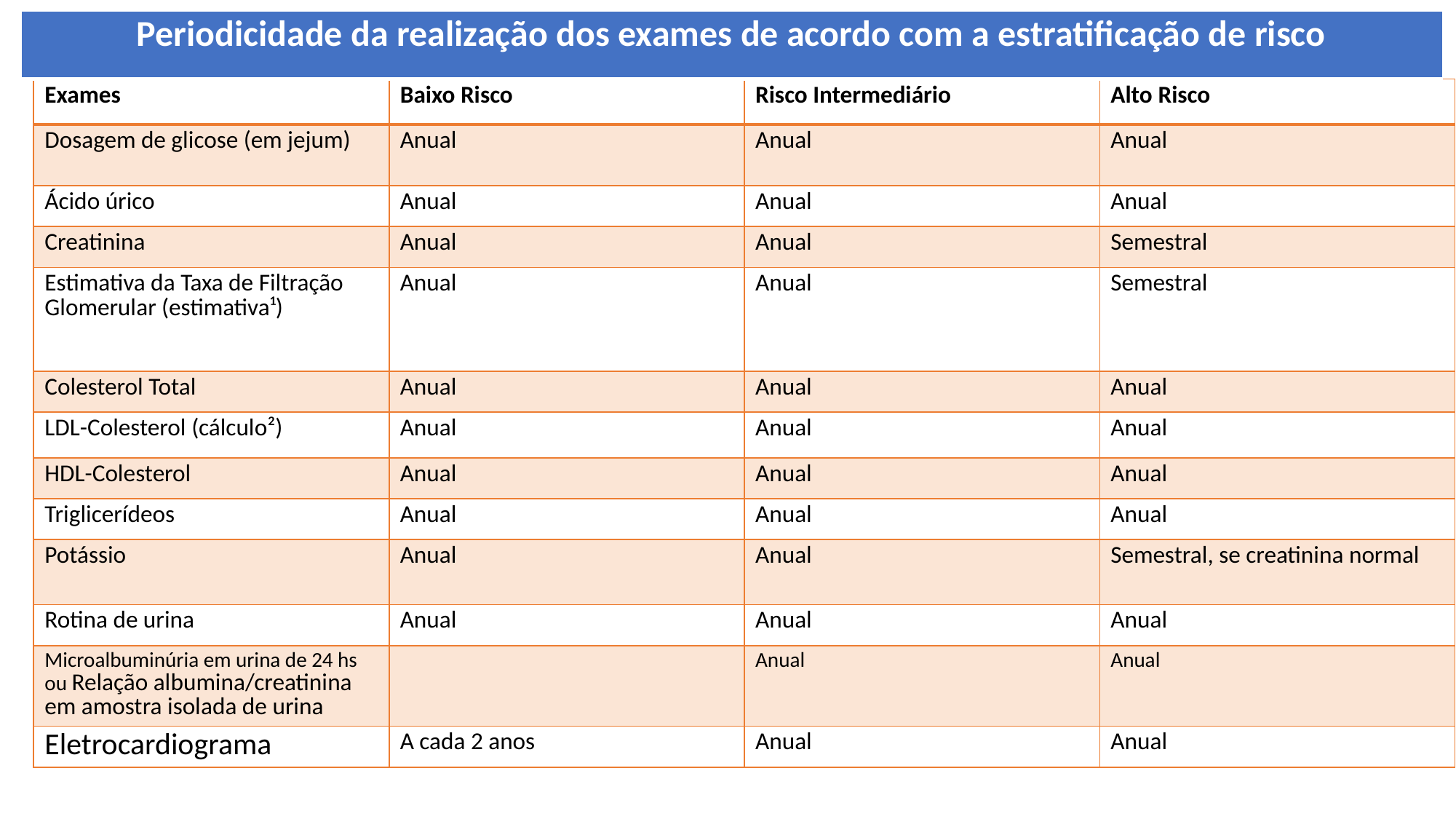

| Periodicidade da realização dos exames de acordo com a estratificação de risco |
| --- |
| Exames | Baixo Risco | Risco Intermediário | Alto Risco |
| --- | --- | --- | --- |
| Dosagem de glicose (em jejum) | Anual | Anual | Anual |
| Ácido úrico | Anual | Anual | Anual |
| Creatinina | Anual | Anual | Semestral |
| Estimativa da Taxa de Filtração Glomerular (estimativa¹) | Anual | Anual | Semestral |
| Colesterol Total | Anual | Anual | Anual |
| LDL-Colesterol (cálculo²) | Anual | Anual | Anual |
| HDL-Colesterol | Anual | Anual | Anual |
| Triglicerídeos | Anual | Anual | Anual |
| Potássio | Anual | Anual | Semestral, se creatinina normal |
| Rotina de urina | Anual | Anual | Anual |
| Microalbuminúria em urina de 24 hs ou Relação albumina/creatinina em amostra isolada de urina |  | Anual | Anual |
| Eletrocardiograma | A cada 2 anos | Anual | Anual |